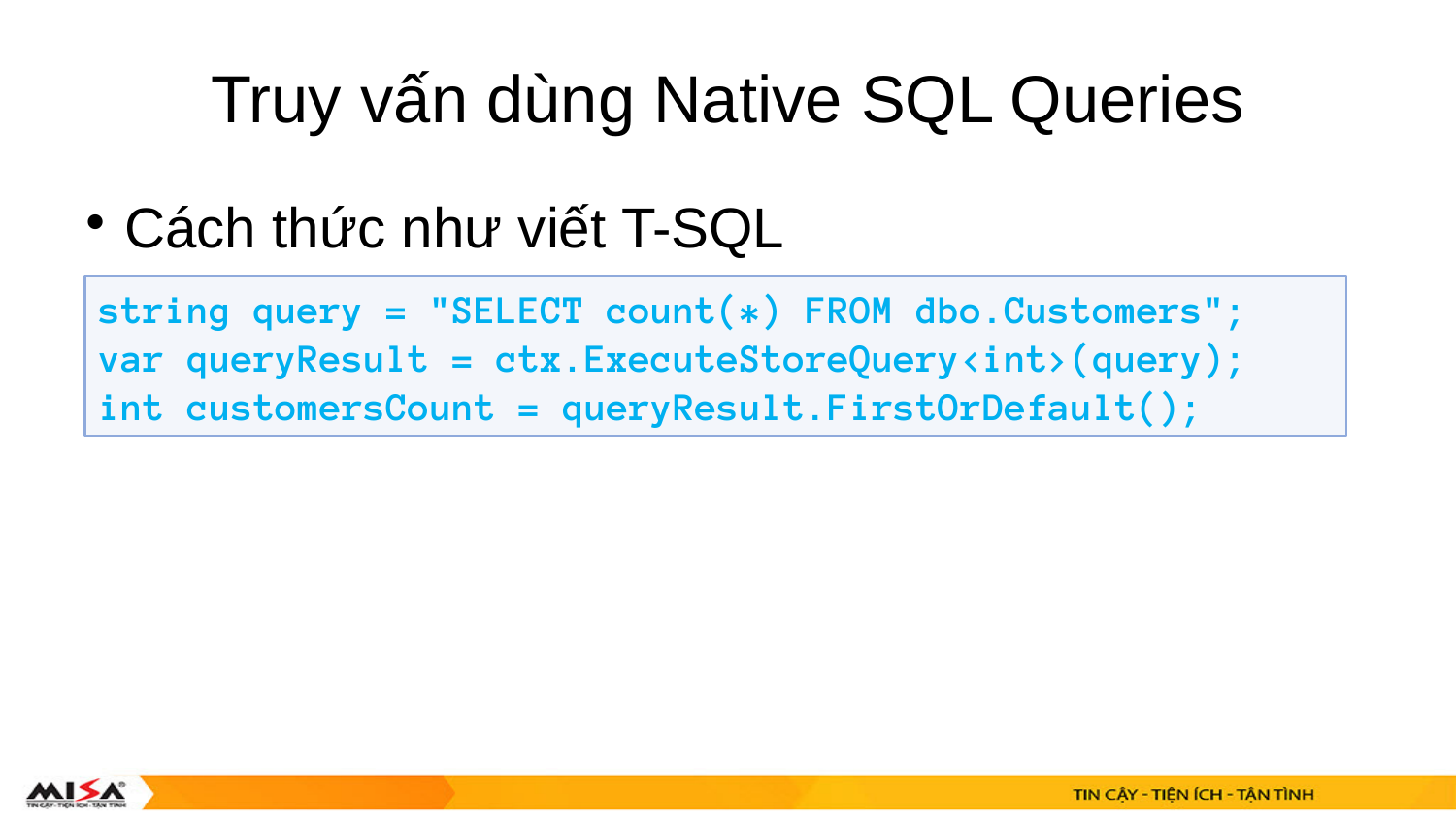

# Truy vấn dùng Native SQL Queries
Cách thức như viết T-SQL
string query = "SELECT count(*) FROM dbo.Customers";
var queryResult = ctx.ExecuteStoreQuery<int>(query);
int customersCount = queryResult.FirstOrDefault();